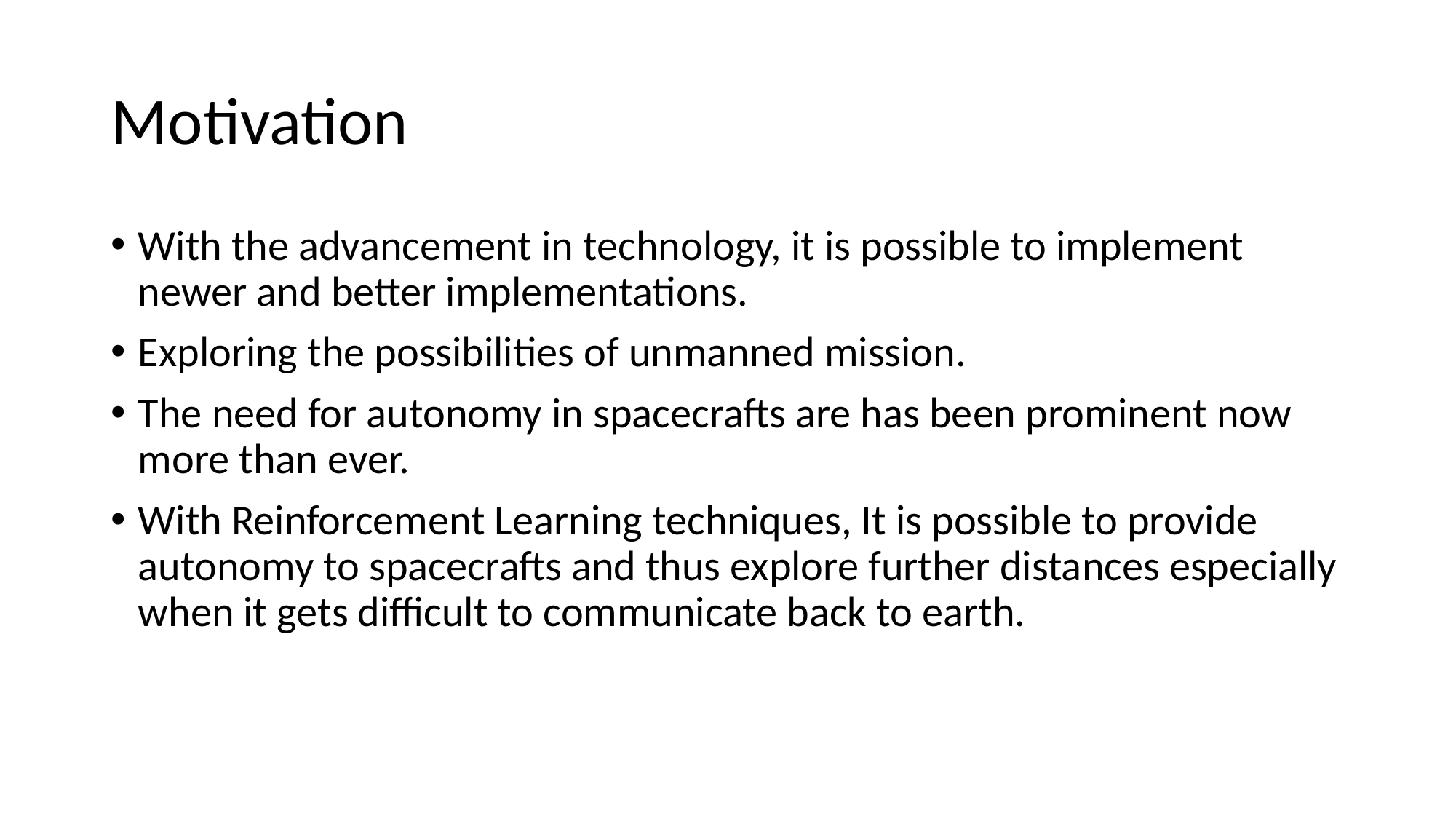

# Motivation
With the advancement in technology, it is possible to implement newer and better implementations.
Exploring the possibilities of unmanned mission.
The need for autonomy in spacecrafts are has been prominent now more than ever.
With Reinforcement Learning techniques, It is possible to provide autonomy to spacecrafts and thus explore further distances especially when it gets difficult to communicate back to earth.